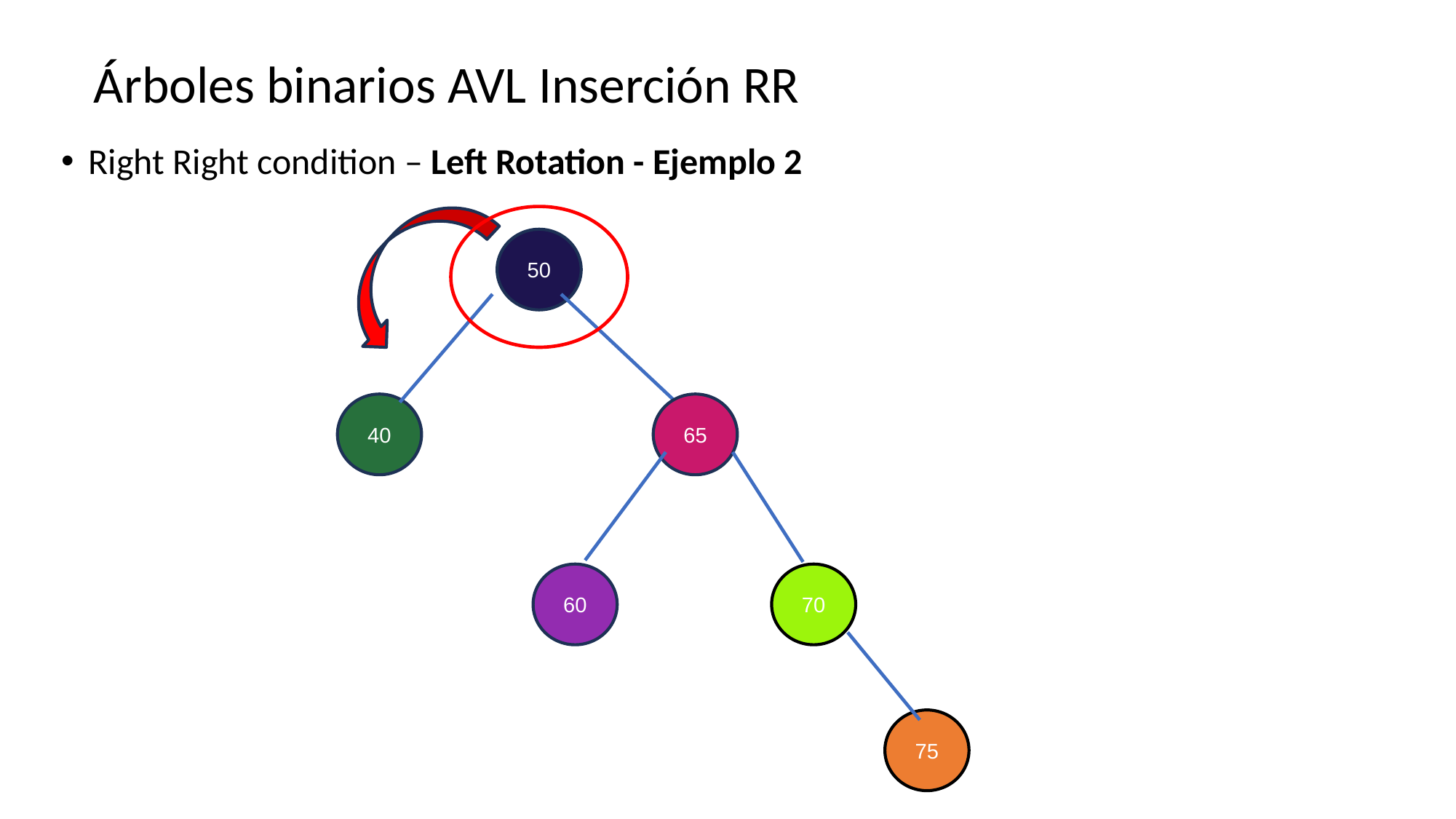

# Árboles binarios AVL Inserción RR
Right Right condition – Left Rotation - Ejemplo 2

50

65
40
70
60
75